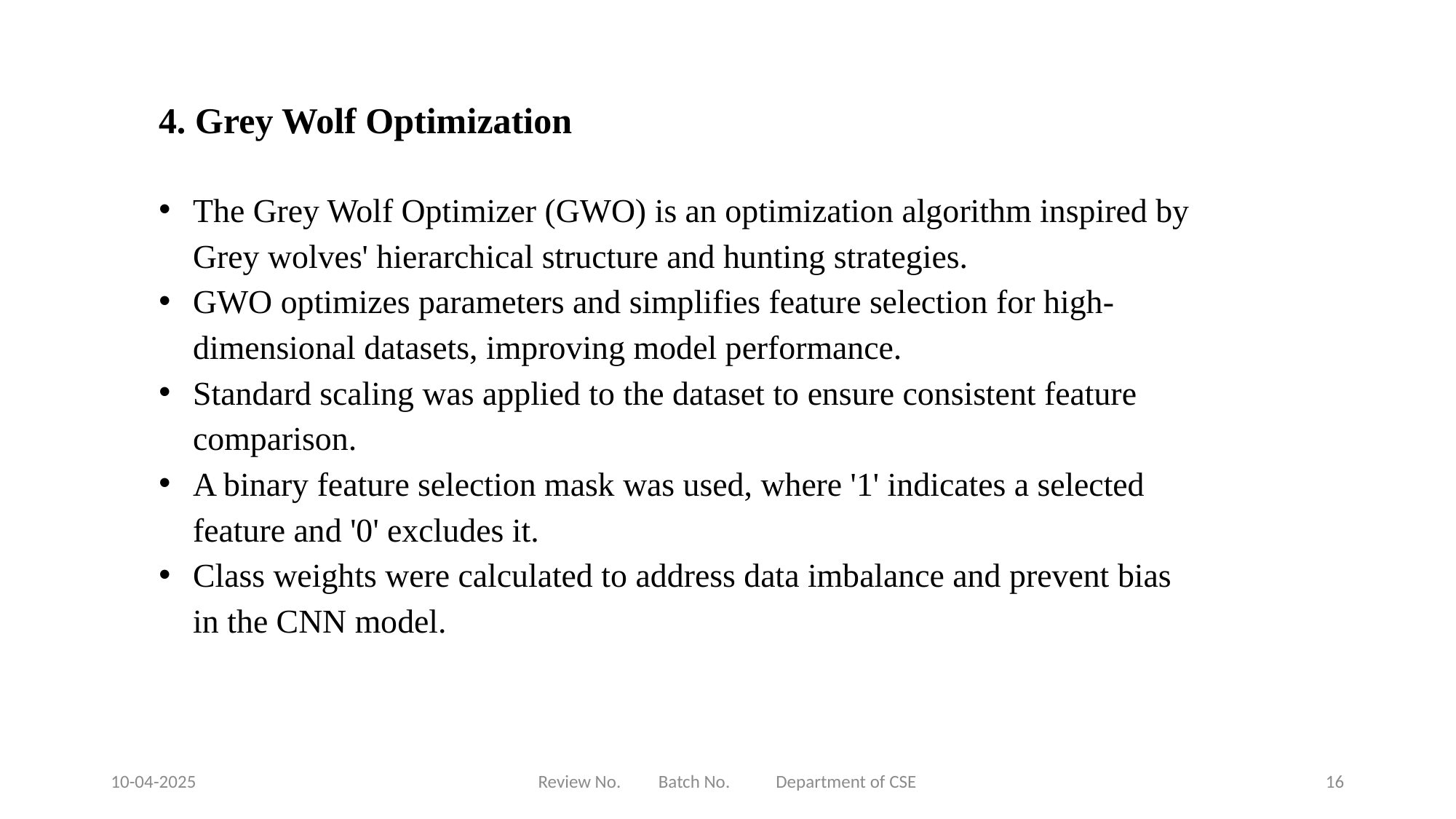

4. Grey Wolf Optimization

The Grey Wolf Optimizer (GWO) is an optimization algorithm inspired by Grey wolves' hierarchical structure and hunting strategies.
GWO optimizes parameters and simplifies feature selection for high-dimensional datasets, improving model performance.
Standard scaling was applied to the dataset to ensure consistent feature comparison.
A binary feature selection mask was used, where '1' indicates a selected feature and '0' excludes it.
Class weights were calculated to address data imbalance and prevent bias in the CNN model.
10-04-2025
Review No.         Batch No.           Department of CSE
16